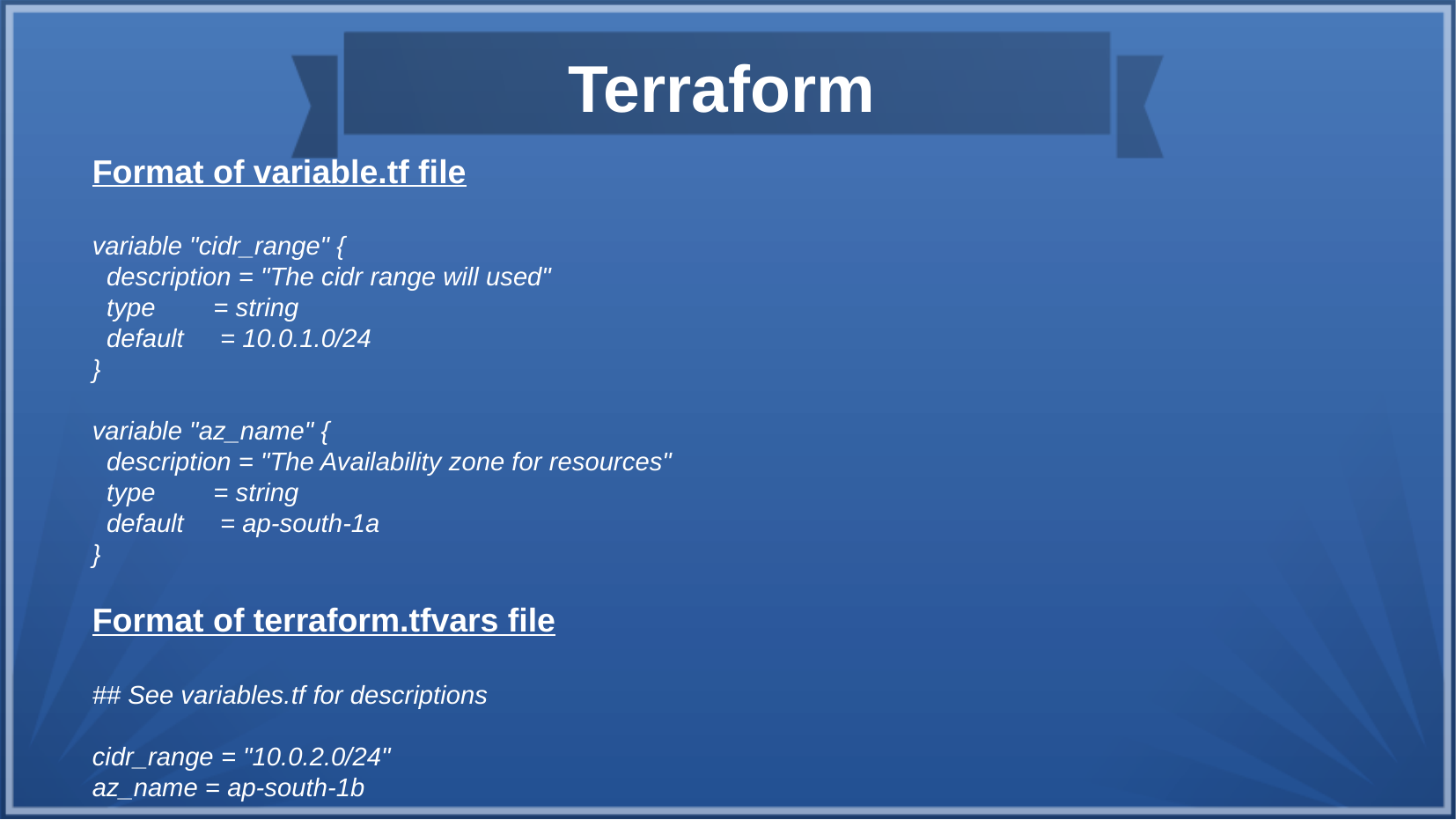

Terraform
Format of variable.tf file

variable "cidr_range" {
  description = "The cidr range will used"
  type        = string
  default     = 10.0.1.0/24
}

variable "az_name" {
  description = "The Availability zone for resources"
  type        = string
  default     = ap-south-1a
}

Format of terraform.tfvars file

## See variables.tf for descriptions

cidr_range = "10.0.2.0/24"
az_name = ap-south-1b